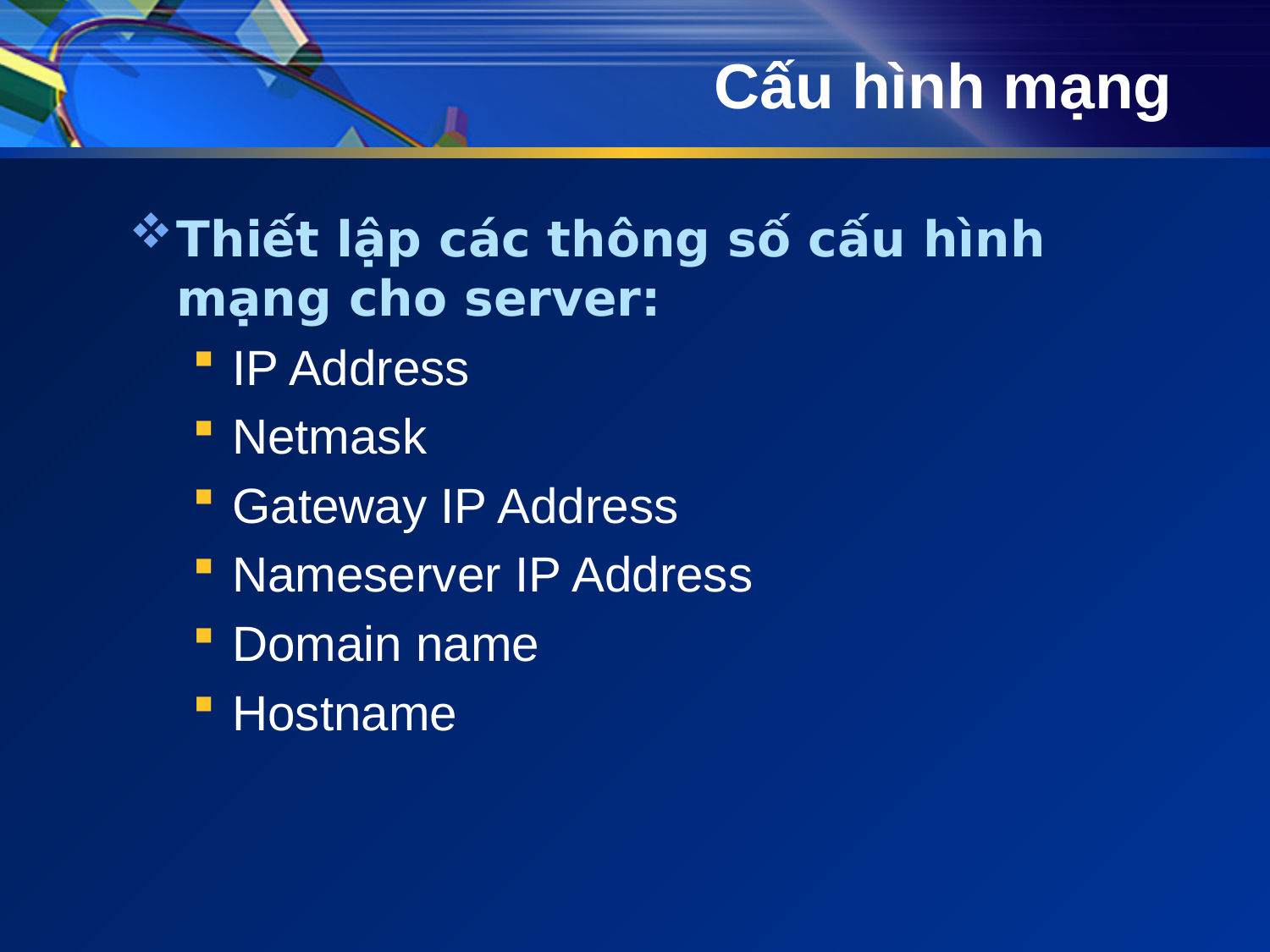

# Cấu hình mạng
Thiết lập các thông số cấu hình mạng cho server:
IP Address
Netmask
Gateway IP Address
Nameserver IP Address
Domain name
Hostname